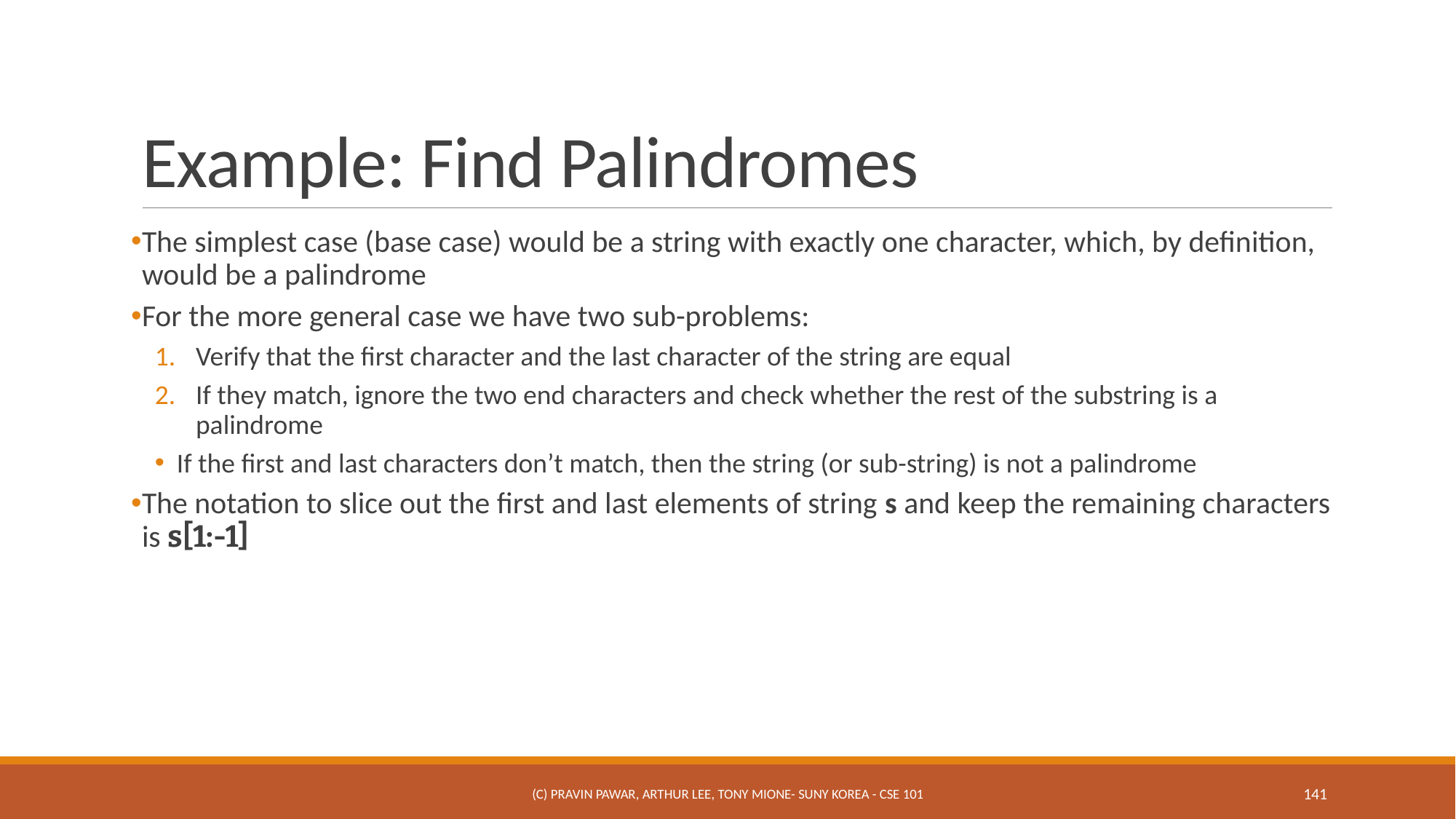

# Example: Find Palindromes
The simplest case (base case) would be a string with exactly one character, which, by definition, would be a palindrome
For the more general case we have two sub-problems:
Verify that the first character and the last character of the string are equal
If they match, ignore the two end characters and check whether the rest of the substring is a palindrome
If the first and last characters don’t match, then the string (or sub-string) is not a palindrome
The notation to slice out the first and last elements of string s and keep the remaining characters is s[1:-1]

(c) Pravin Pawar, Arthur Lee, Tony Mione- SUNY Korea - CSE 101
141